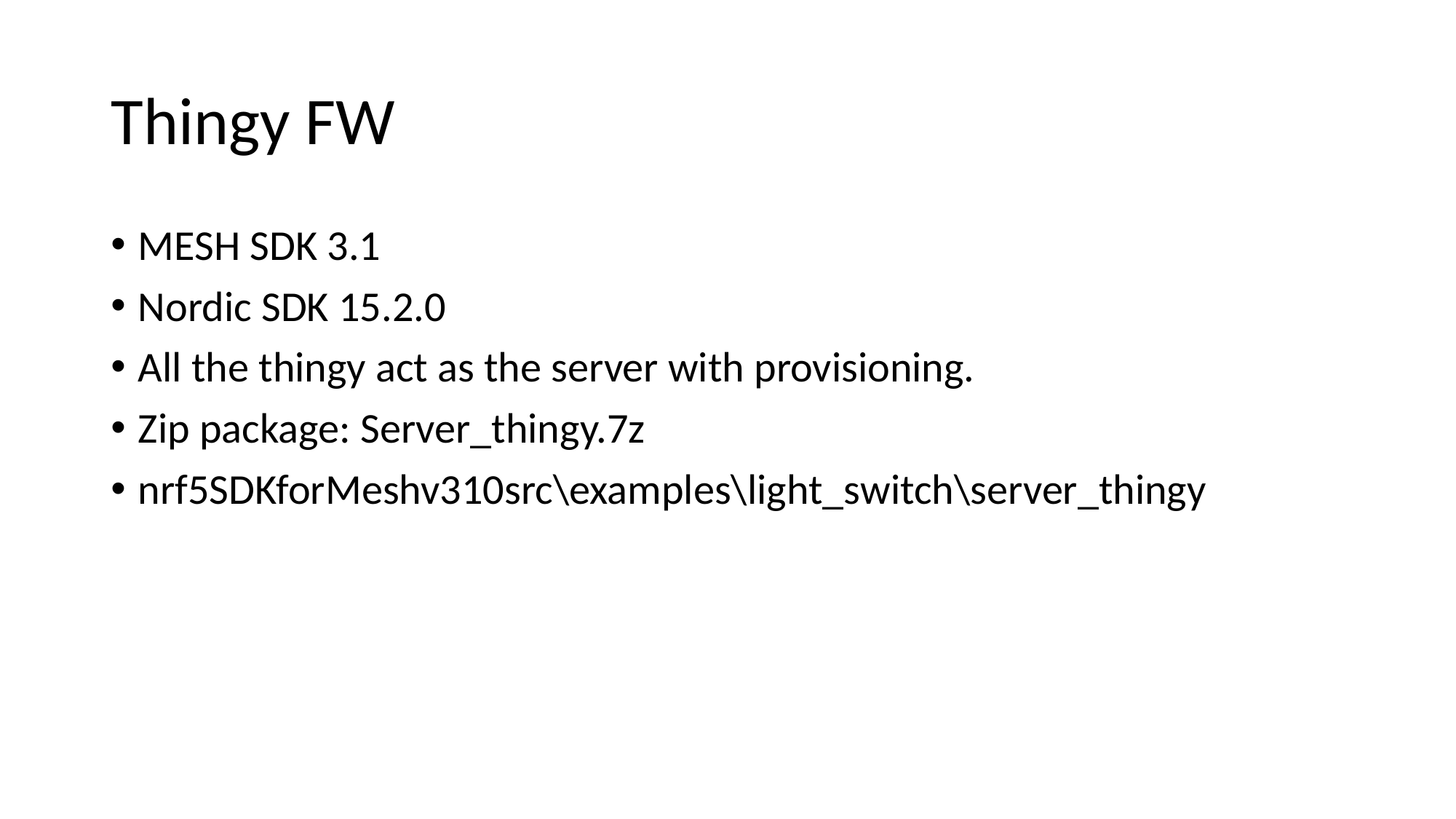

Thingy FW
MESH SDK 3.1
Nordic SDK 15.2.0
All the thingy act as the server with provisioning.
Zip package: Server_thingy.7z
nrf5SDKforMeshv310src\examples\light_switch\server_thingy